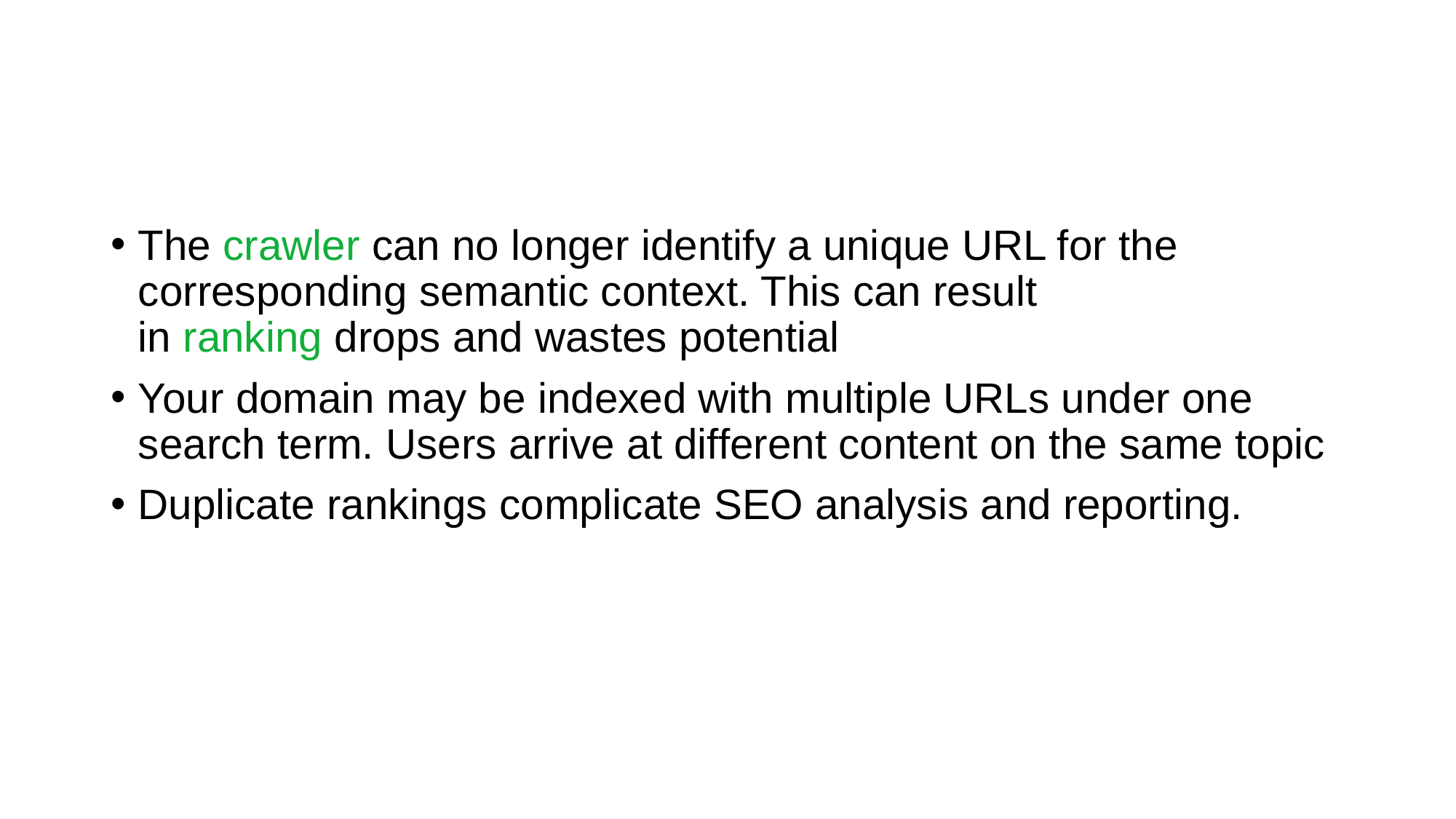

#
The crawler can no longer identify a unique URL for the corresponding semantic context. This can result in ranking drops and wastes potential
Your domain may be indexed with multiple URLs under one search term. Users arrive at different content on the same topic
Duplicate rankings complicate SEO analysis and reporting.